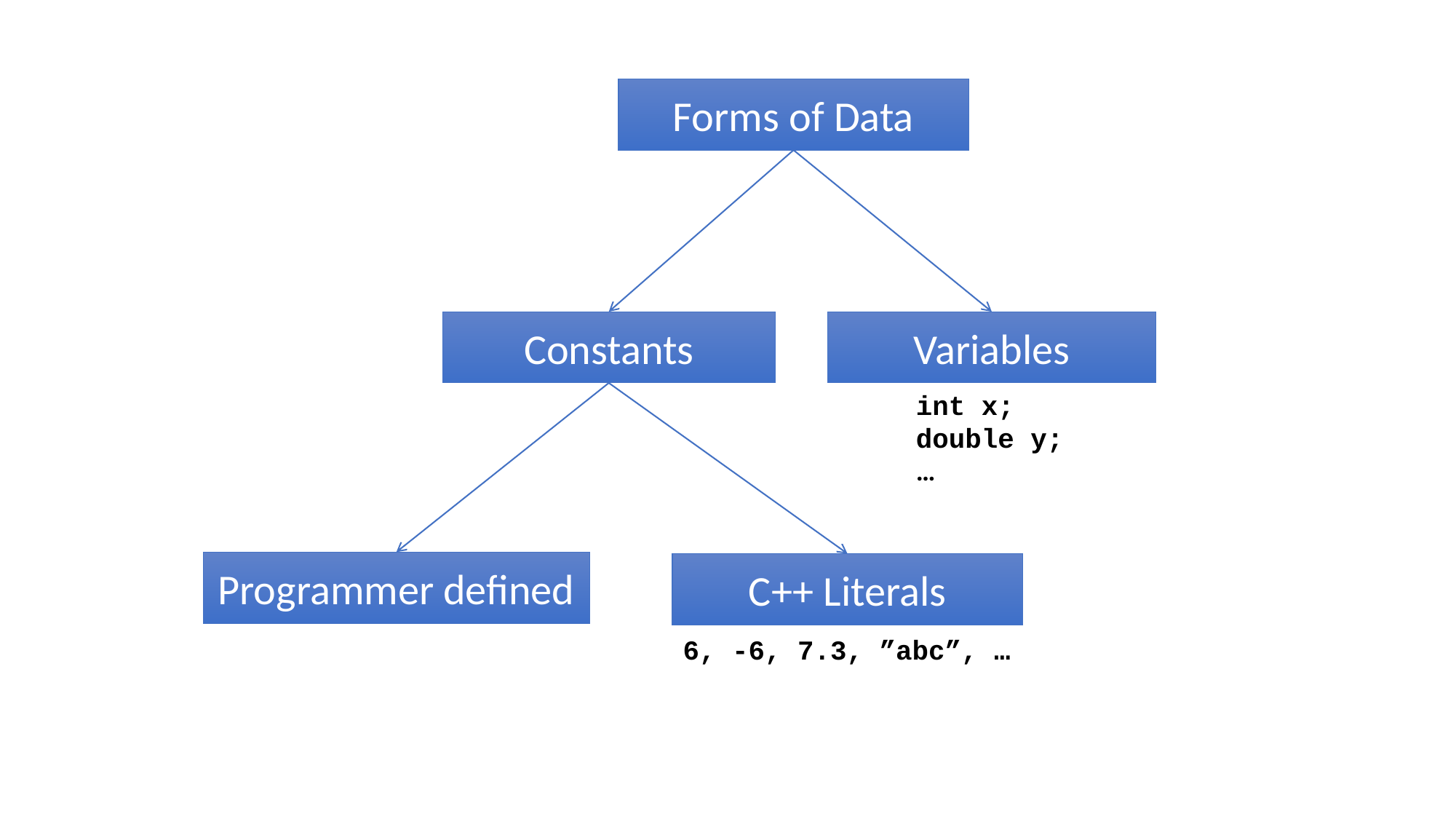

Forms of Data
Constants
Variables
int x;
double y;
…
Programmer defined
C++ Literals
6, -6, 7.3, ”abc”, …